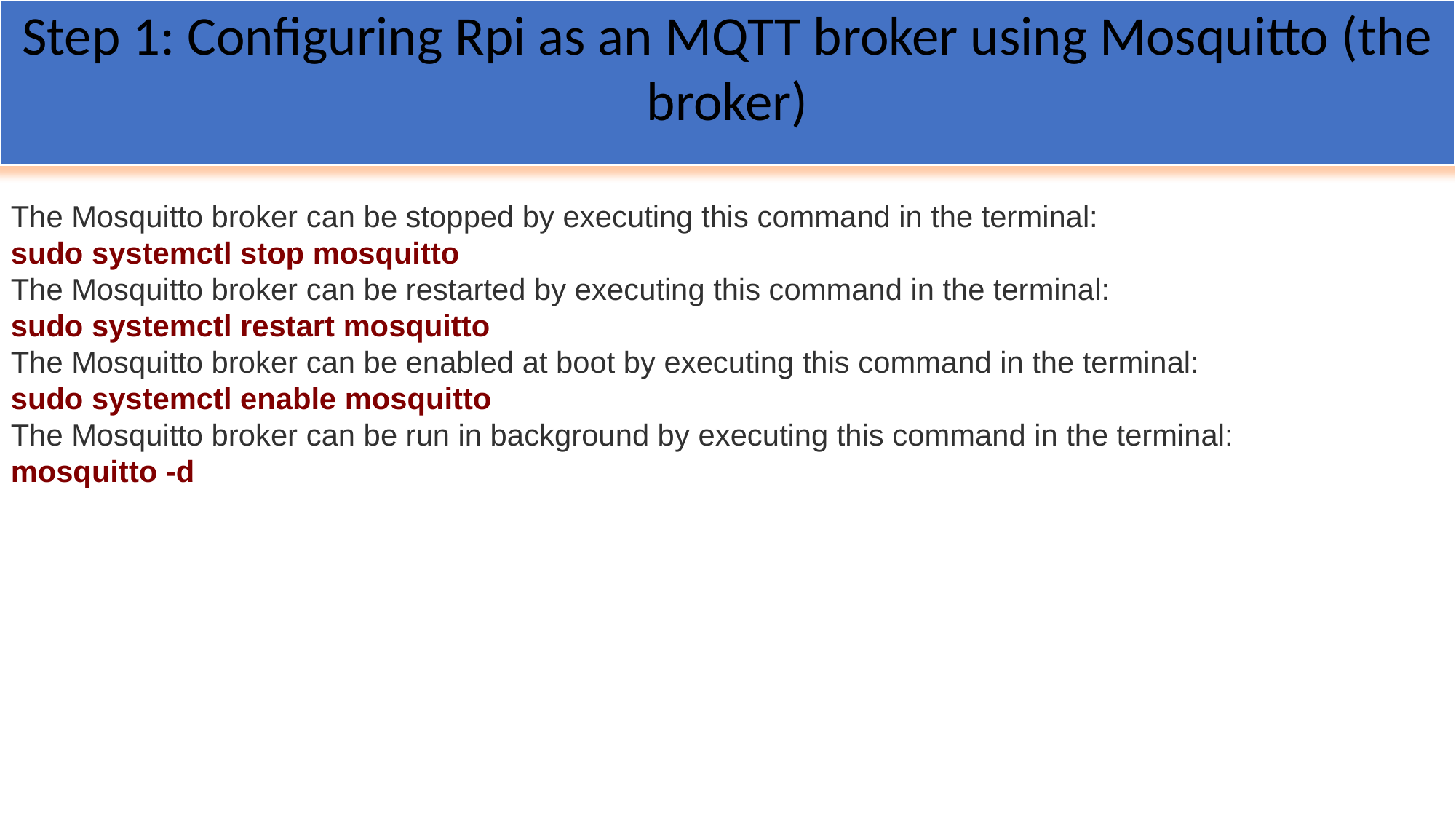

Step 1: Configuring Rpi as an MQTT broker using Mosquitto (the broker)

The Mosquitto broker can be stopped by executing this command in the terminal:
sudo systemctl stop mosquitto
The Mosquitto broker can be restarted by executing this command in the terminal:
sudo systemctl restart mosquitto
The Mosquitto broker can be enabled at boot by executing this command in the terminal:
sudo systemctl enable mosquitto
The Mosquitto broker can be run in background by executing this command in the terminal:
mosquitto -d